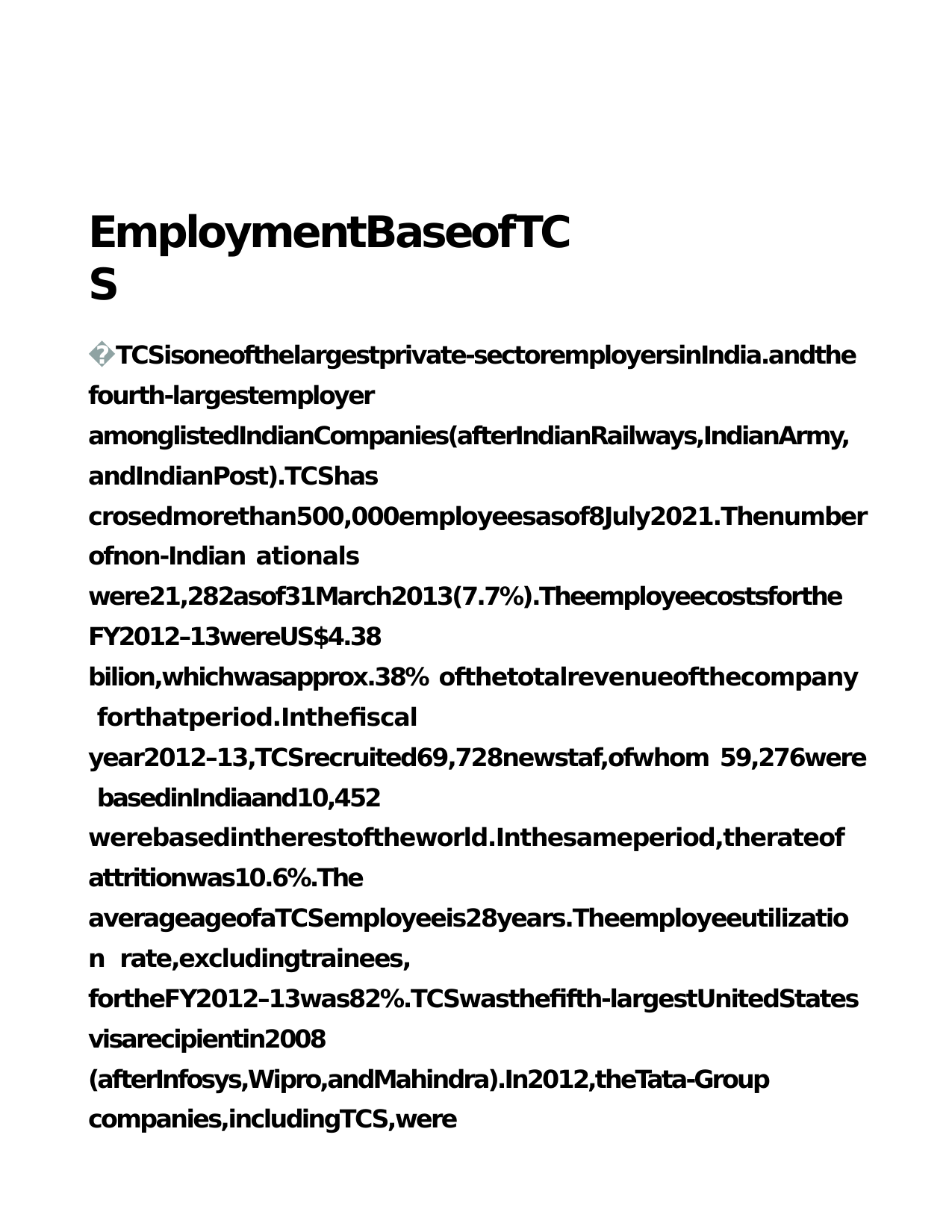

# EmploymentBaseofTCS
�TCSisoneofthelargestprivate-sectoremployersinIndia.andthe  fourth-largestemployer  amonglistedIndianCompanies(afterIndianRailways,IndianArmy,  andIndianPost).TCShas
crosedmorethan500,000employeesasof8July2021.Thenumber  ofnon-Indian ationals
were21,282asof31March2013(7.7%).Theemployeecostsforthe  FY2012–13wereUS$4.38
bilion,whichwasapprox.38% ofthetotalrevenueofthecompany  forthatperiod.Inthefiscal
year2012–13,TCSrecruited69,728newstaf,ofwhom 59,276were  basedinIndiaand10,452  werebasedintherestoftheworld.Inthesameperiod,therateof  attritionwas10.6%.The
averageageofaTCSemployeeis28years.Theemployeeutilization  rate,excludingtrainees,
fortheFY2012–13was82%.TCSwasthefifth-largestUnitedStates  visarecipientin2008  (afterInfosys,Wipro,andMahindra).In2012,theTata-Group  companies,includingTCS,were